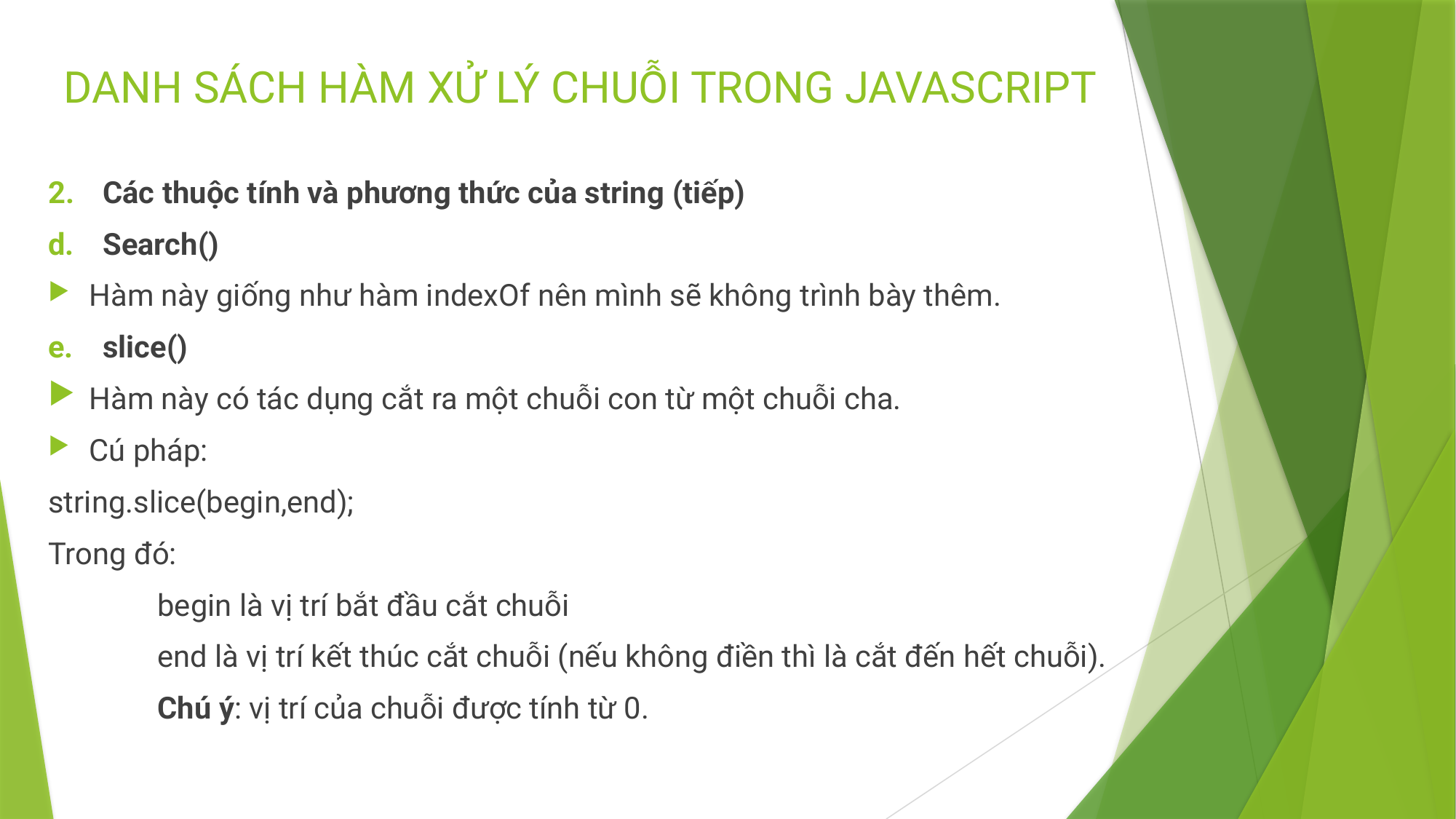

# DANH SÁCH HÀM XỬ LÝ CHUỖI TRONG JAVASCRIPT
Các thuộc tính và phương thức của string (tiếp)
Search()
Hàm này giống như hàm indexOf nên mình sẽ không trình bày thêm.
slice()
Hàm này có tác dụng cắt ra một chuỗi con từ một chuỗi cha.
Cú pháp:
string.slice(begin,end);
Trong đó:
	begin là vị trí bắt đầu cắt chuỗi
	end là vị trí kết thúc cắt chuỗi (nếu không điền thì là cắt đến hết chuỗi).
	Chú ý: vị trí của chuỗi được tính từ 0.